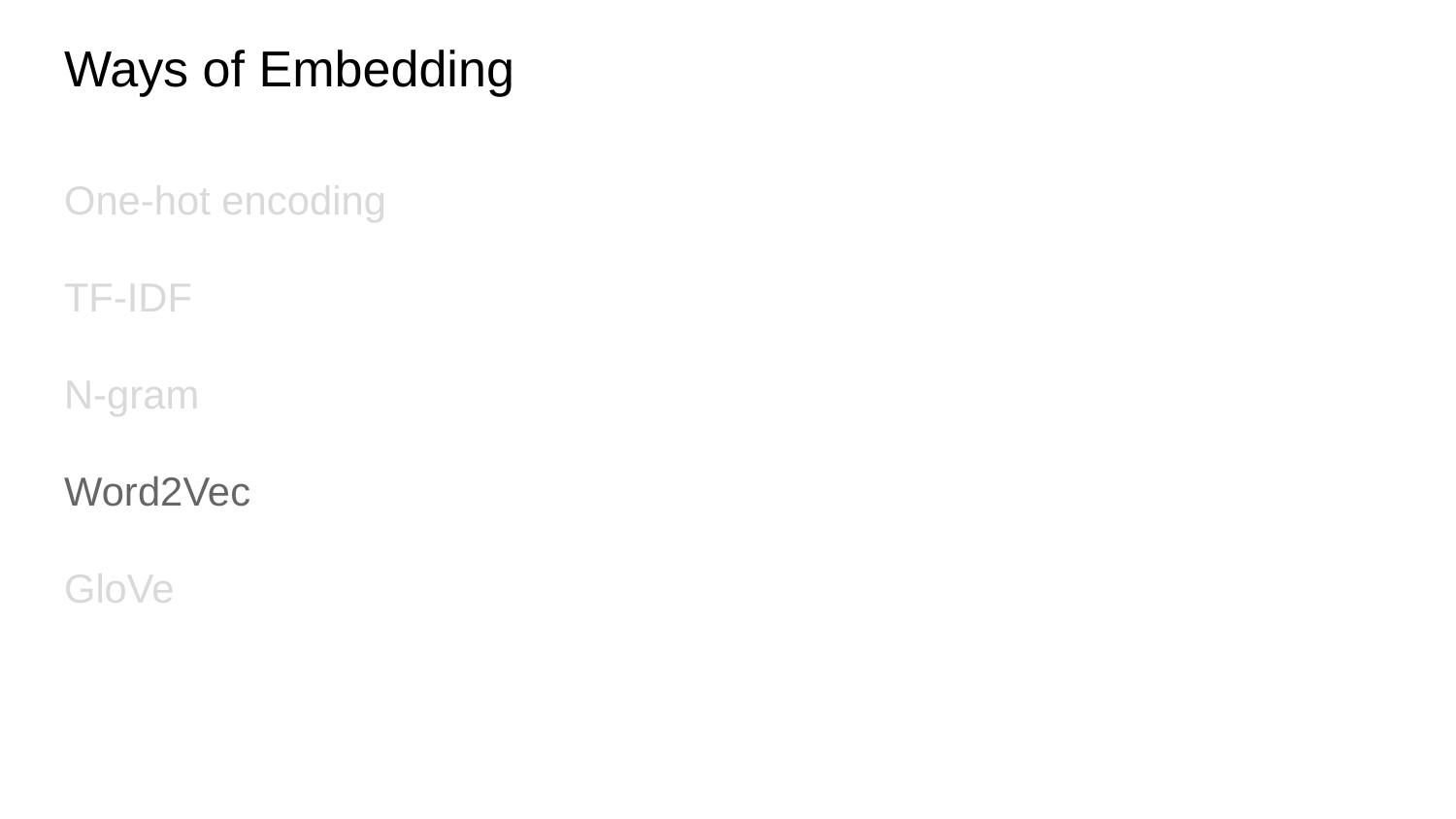

# Ways of Embedding
One-hot encoding

TF-IDF

N-gram

Word2Vec

GloVe